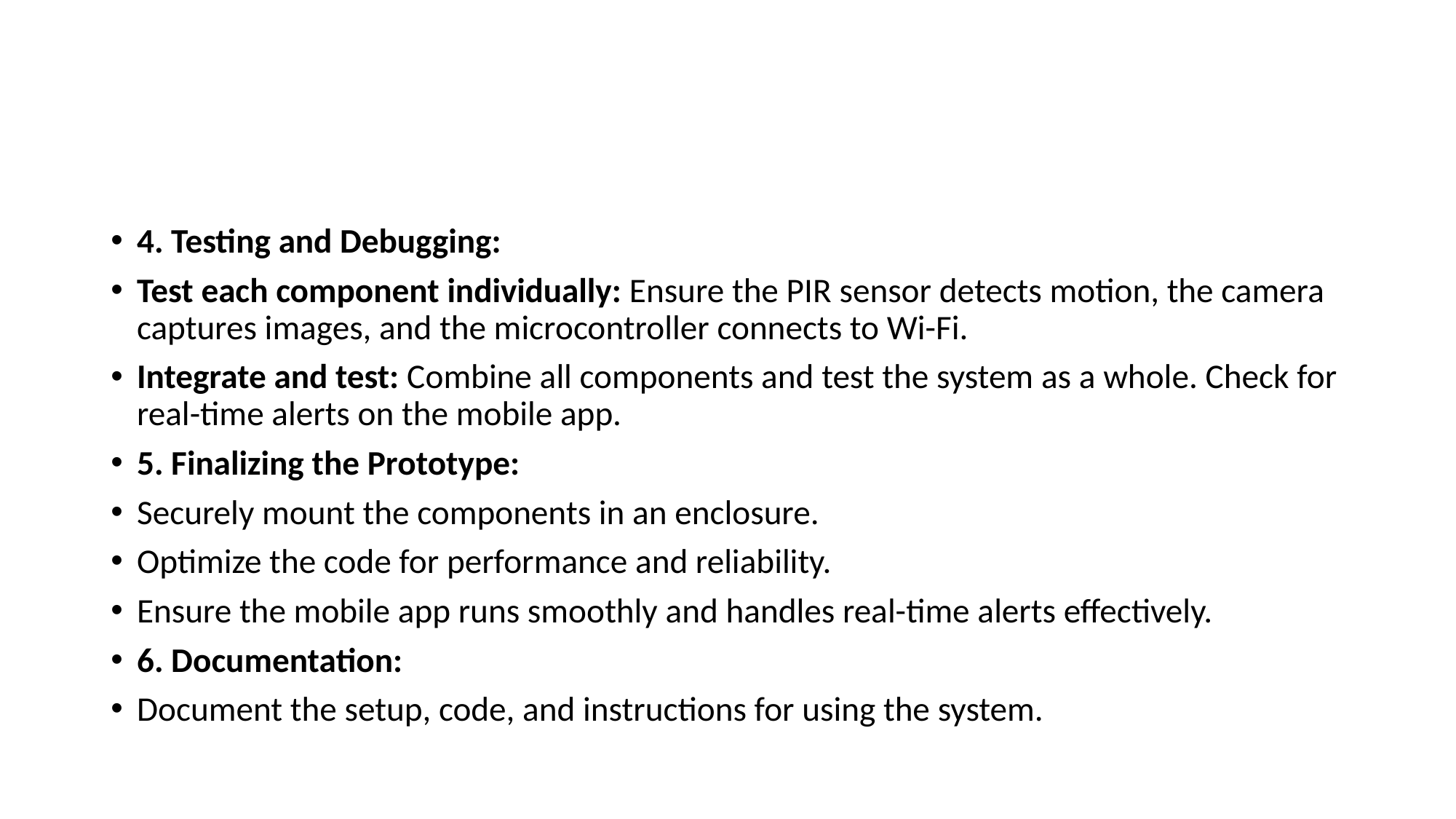

#
4. Testing and Debugging:
Test each component individually: Ensure the PIR sensor detects motion, the camera captures images, and the microcontroller connects to Wi-Fi.
Integrate and test: Combine all components and test the system as a whole. Check for real-time alerts on the mobile app.
5. Finalizing the Prototype:
Securely mount the components in an enclosure.
Optimize the code for performance and reliability.
Ensure the mobile app runs smoothly and handles real-time alerts effectively.
6. Documentation:
Document the setup, code, and instructions for using the system.